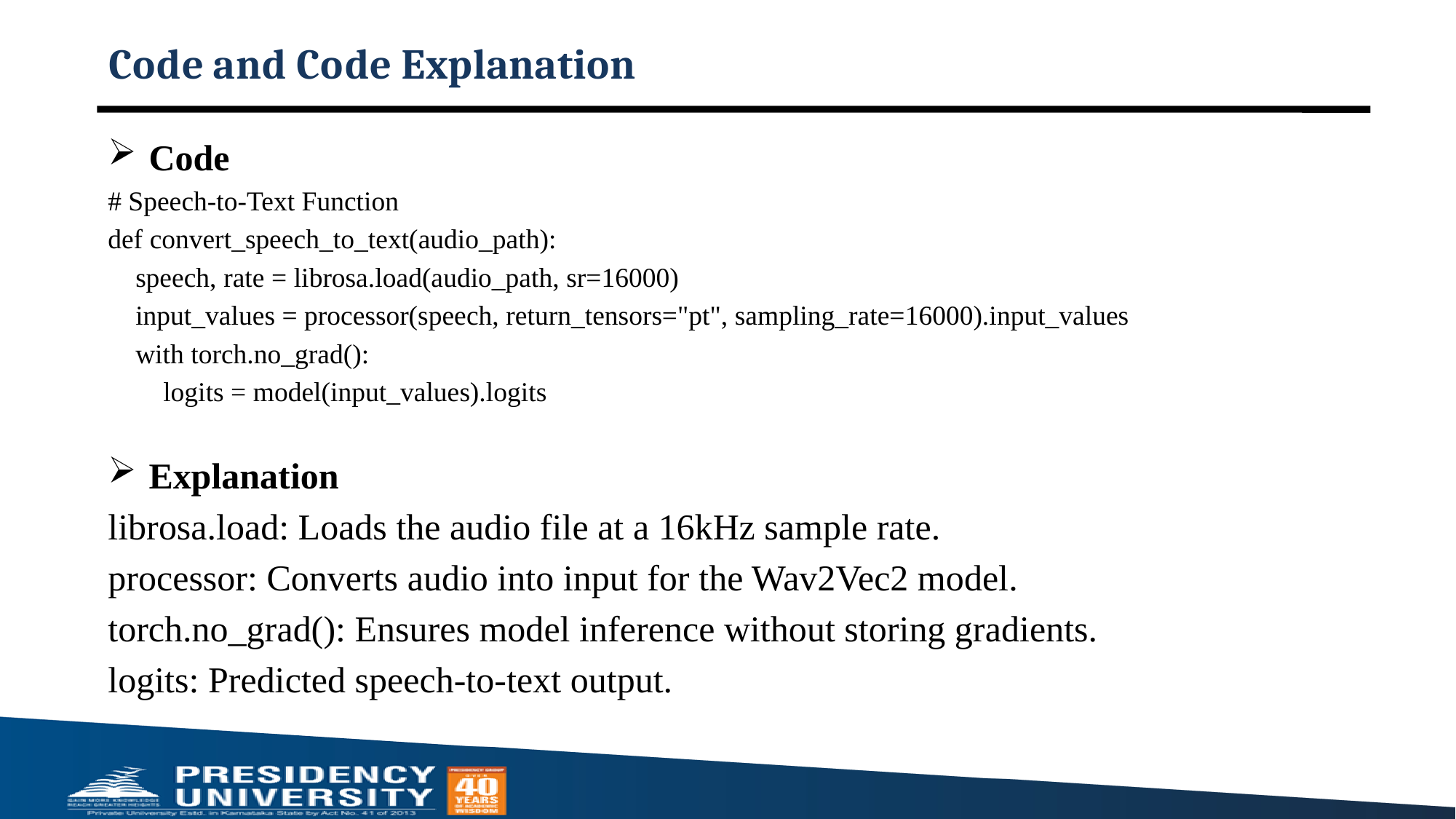

# Code and Code Explanation
Code
# Speech-to-Text Function
def convert_speech_to_text(audio_path):
    speech, rate = librosa.load(audio_path, sr=16000)
    input_values = processor(speech, return_tensors="pt", sampling_rate=16000).input_values
    with torch.no_grad():
        logits = model(input_values).logits

Explanation
librosa.load: Loads the audio file at a 16kHz sample rate.
processor: Converts audio into input for the Wav2Vec2 model.
torch.no_grad(): Ensures model inference without storing gradients.
logits: Predicted speech-to-text output.